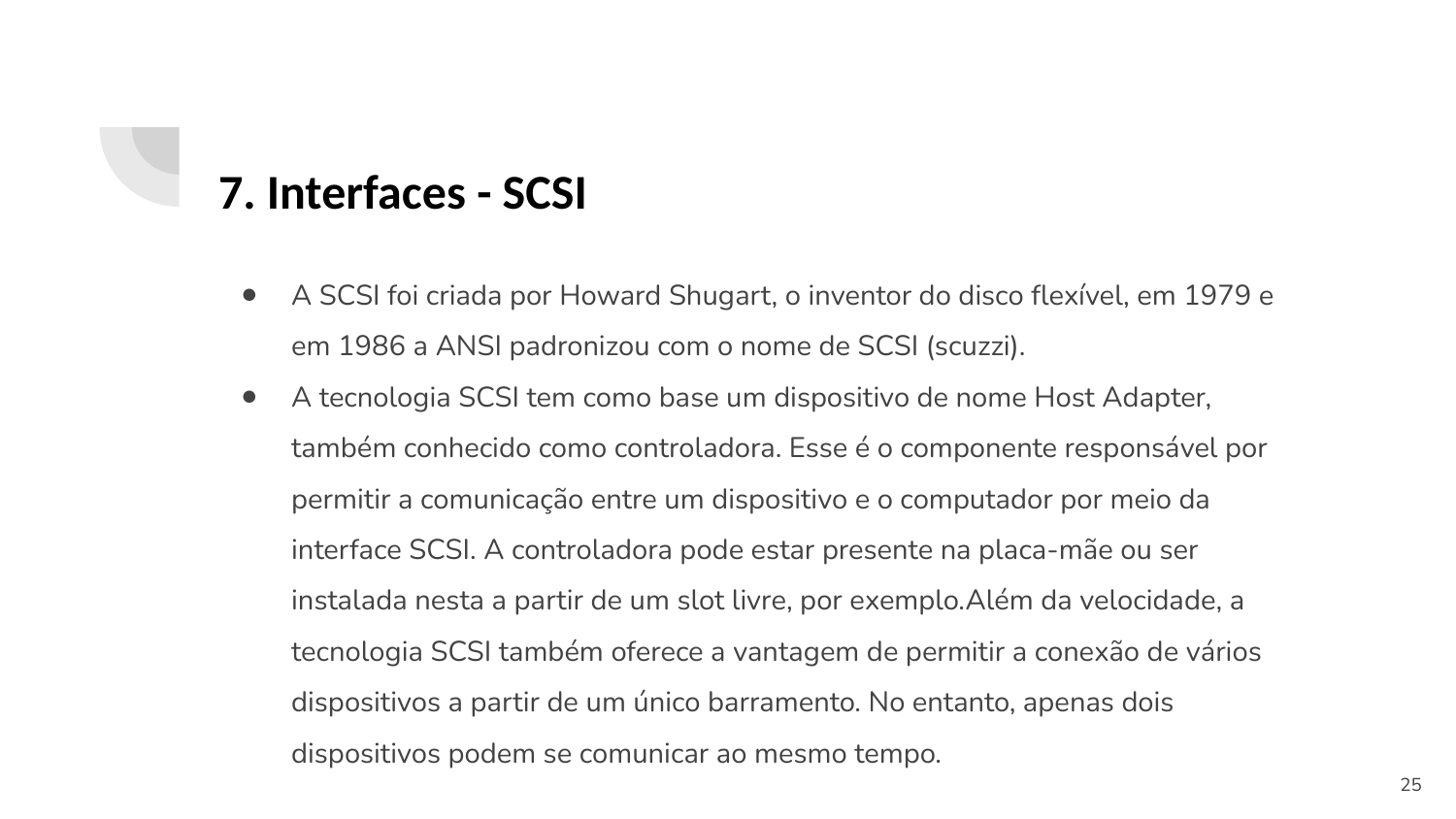

# 7. Interfaces - SCSI
A SCSI foi criada por Howard Shugart, o inventor do disco flexível, em 1979 e em 1986 a ANSI padronizou com o nome de SCSI (scuzzi).
A tecnologia SCSI tem como base um dispositivo de nome Host Adapter, também conhecido como controladora. Esse é o componente responsável por permitir a comunicação entre um dispositivo e o computador por meio da interface SCSI. A controladora pode estar presente na placa-mãe ou ser instalada nesta a partir de um slot livre, por exemplo.Além da velocidade, a tecnologia SCSI também oferece a vantagem de permitir a conexão de vários dispositivos a partir de um único barramento. No entanto, apenas dois dispositivos podem se comunicar ao mesmo tempo.
25